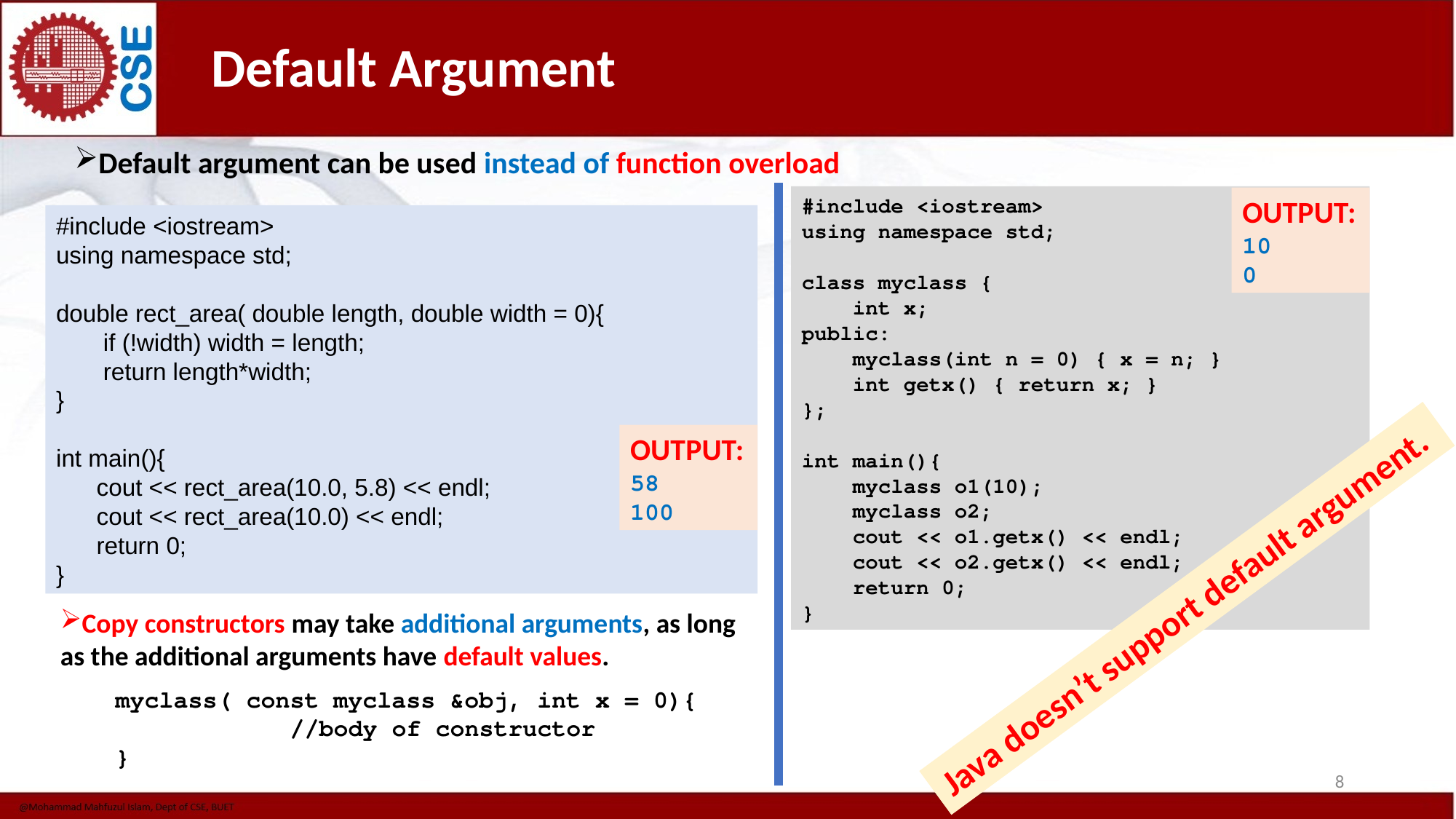

# Default Argument
Default argument can be used instead of function overload
#include <iostream>
using namespace std;
class myclass {
    int x;
public:
    myclass(int n = 0) { x = n; }
    int getx() { return x; }
};
int main(){
    myclass o1(10);
    myclass o2;
    cout << o1.getx() << endl;
    cout << o2.getx() << endl;
    return 0;
}
OUTPUT:
10
0
#include <iostream>
using namespace std;
double rect_area( double length, double width = 0){
       if (!width) width = length;
       return length*width;
}
int main(){
      cout << rect_area(10.0, 5.8) << endl;
      cout << rect_area(10.0) << endl;
      return 0;
}
OUTPUT:
58
100
Java doesn’t support default argument.
Copy constructors may take additional arguments, as long as the additional arguments have default values.
myclass( const myclass &obj, int x = 0){
            //body of constructor
}
8